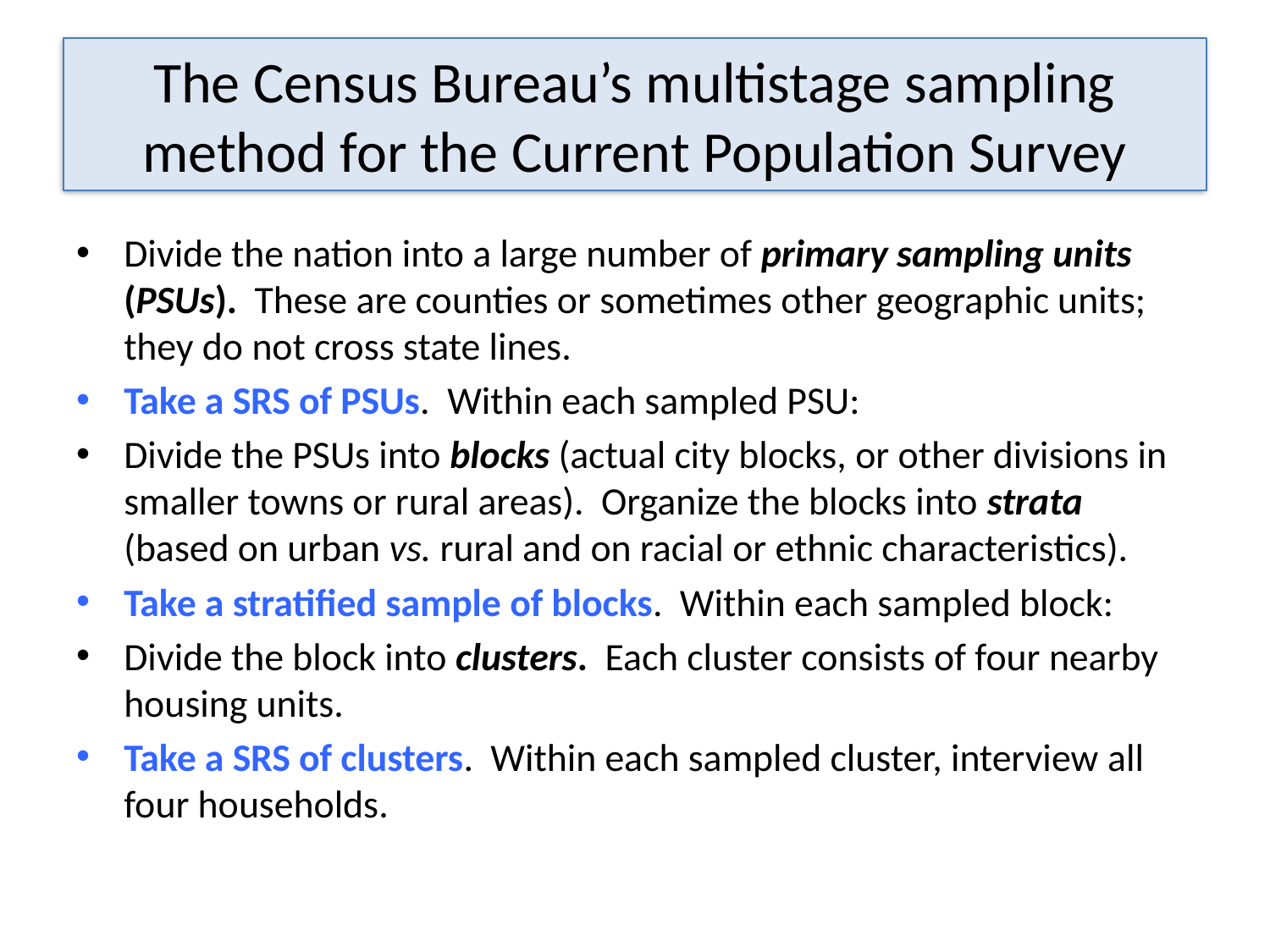

# The Census Bureau’s multistage sampling method for the Current Population Survey
Divide the nation into a large number of primary sampling units (PSUs).  These are counties or sometimes other geographic units; they do not cross state lines.
Take a SRS of PSUs.  Within each sampled PSU:
Divide the PSUs into blocks (actual city blocks, or other divisions in smaller towns or rural areas).  Organize the blocks into strata (based on urban vs. rural and on racial or ethnic characteristics).
Take a stratified sample of blocks.  Within each sampled block:
Divide the block into clusters.  Each cluster consists of four nearby housing units.
Take a SRS of clusters.  Within each sampled cluster, interview all four households.